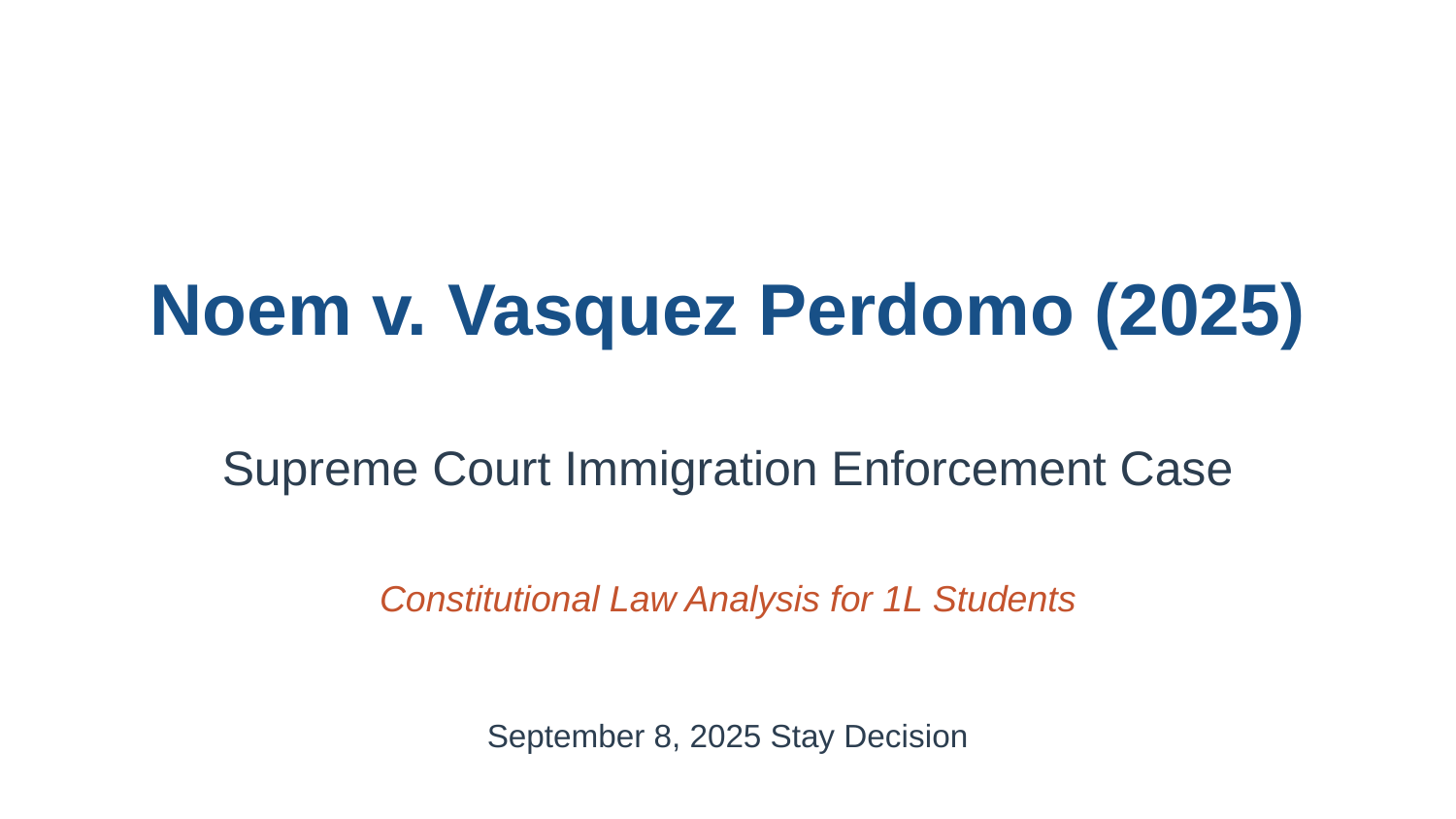

Noem v. Vasquez Perdomo (2025)
Supreme Court Immigration Enforcement Case
Constitutional Law Analysis for 1L Students
September 8, 2025 Stay Decision